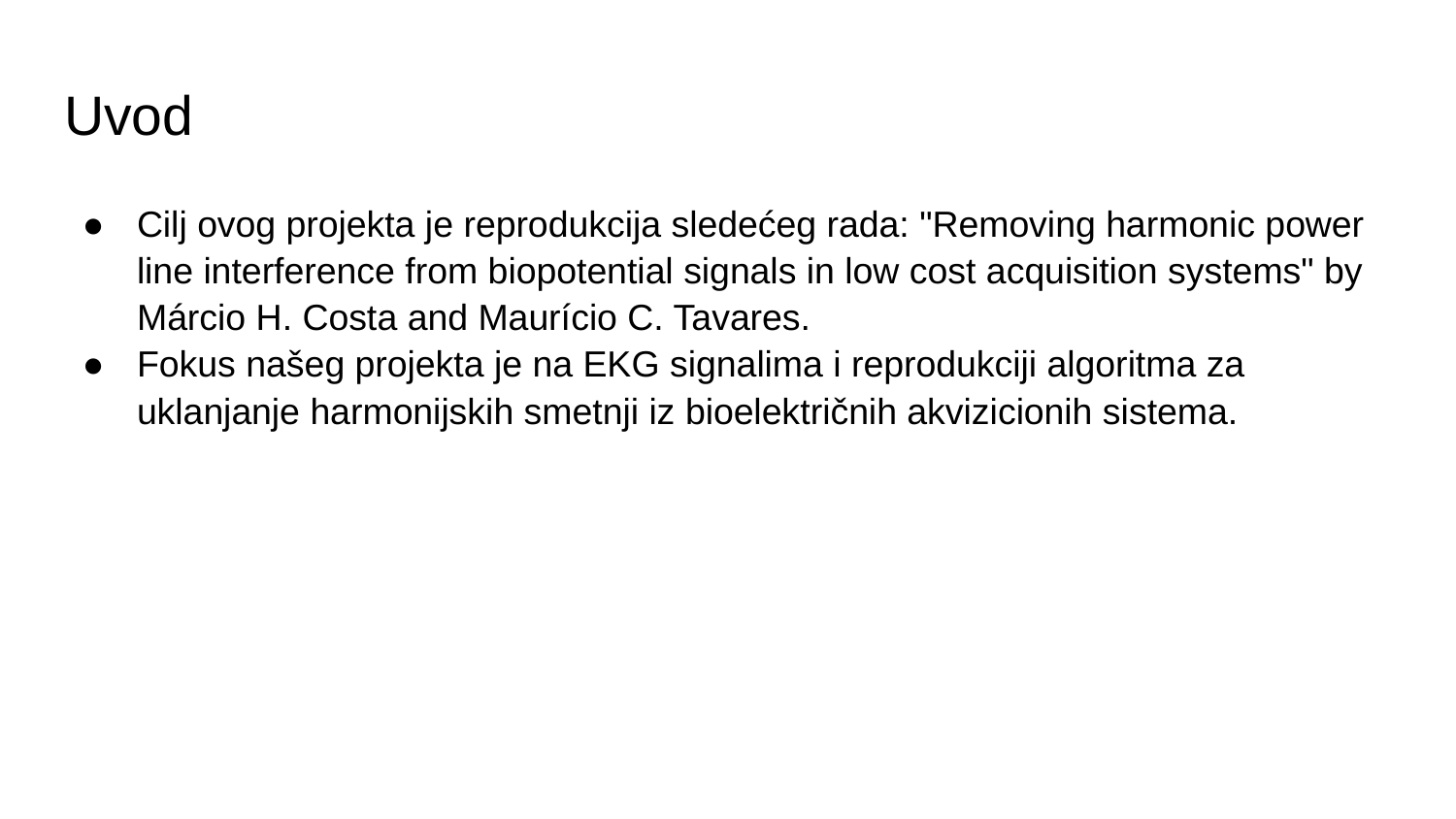

# Uvod

Cilj ovog projekta je reprodukcija sledećeg rada: "Removing harmonic power line interference from biopotential signals in low cost acquisition systems" by Márcio H. Costa and Maurício C. Tavares.
Fokus našeg projekta je na EKG signalima i reprodukciji algoritma za uklanjanje harmonijskih smetnji iz bioelektričnih akvizicionih sistema.